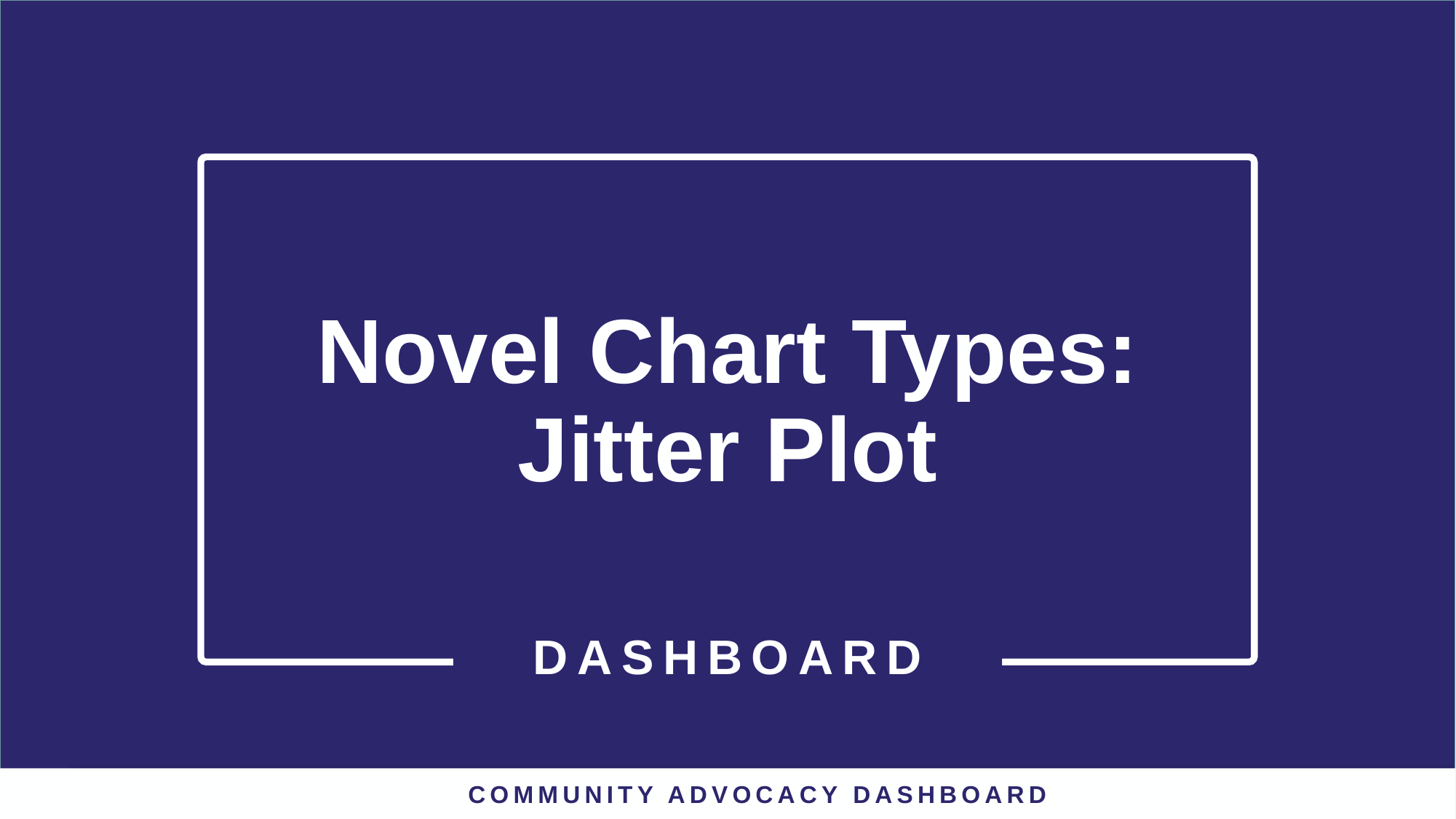

# Novel Chart Types: Jitter Plot
DASHBOARD